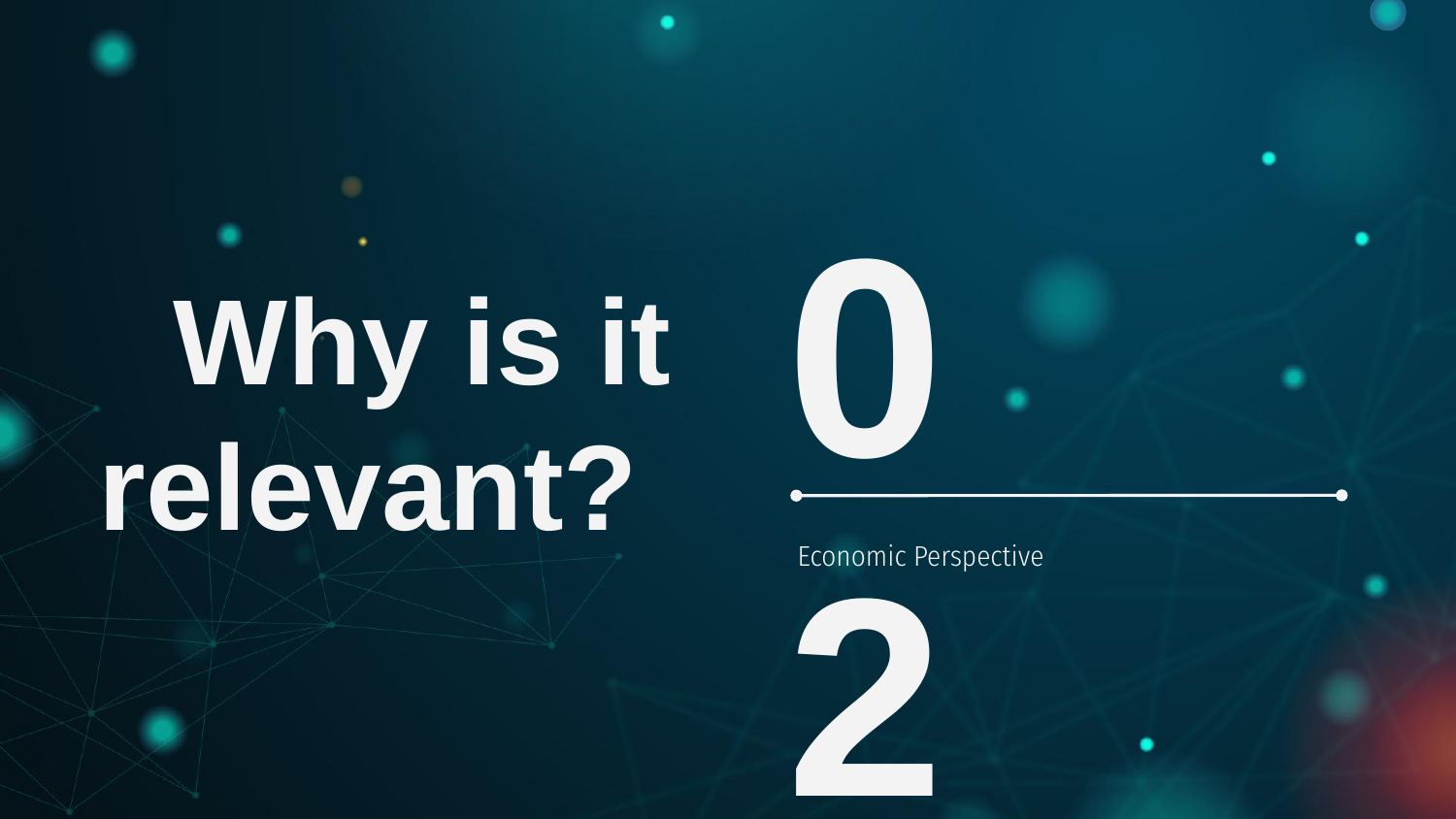

# Why is it relevant?
02
Economic Perspective